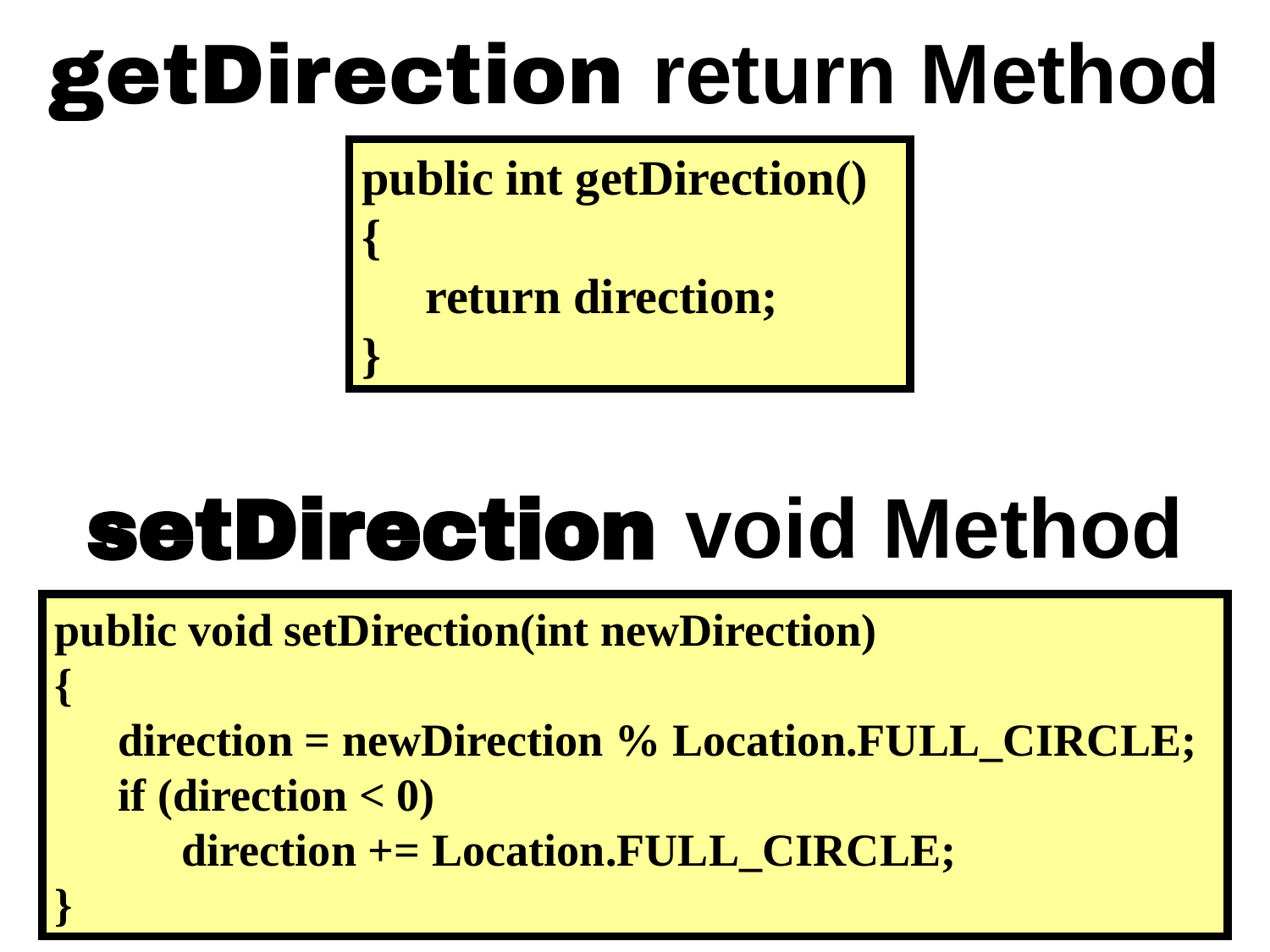

# getDirection return Method
public int getDirection()
{
	return direction;
}
setDirection void Method
public void setDirection(int newDirection)
{
	direction = newDirection % Location.FULL_CIRCLE;
	if (direction < 0)
 		direction += Location.FULL_CIRCLE;
}